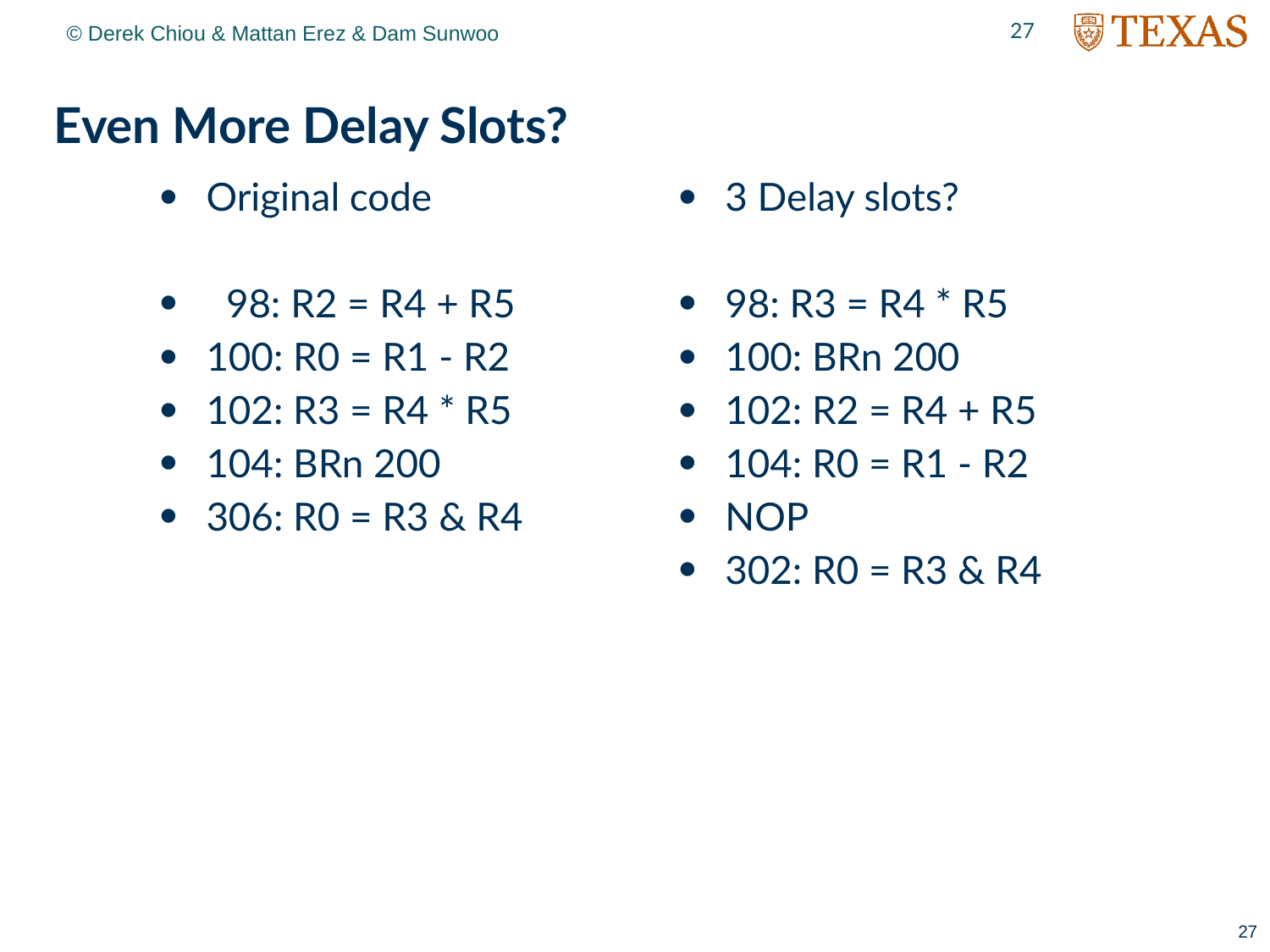

27
© Derek Chiou & Mattan Erez & Dam Sunwoo
# Even More Delay Slots?
Original code

  98: R2 = R4 + R5
100: R0 = R1 - R2
102: R3 = R4 * R5
104: BRn 200
306: R0 = R3 & R4

3 Delay slots?

98: R3 = R4 * R5
100: BRn 200
102: R2 = R4 + R5
104: R0 = R1 - R2
NOP
302: R0 = R3 & R4
27